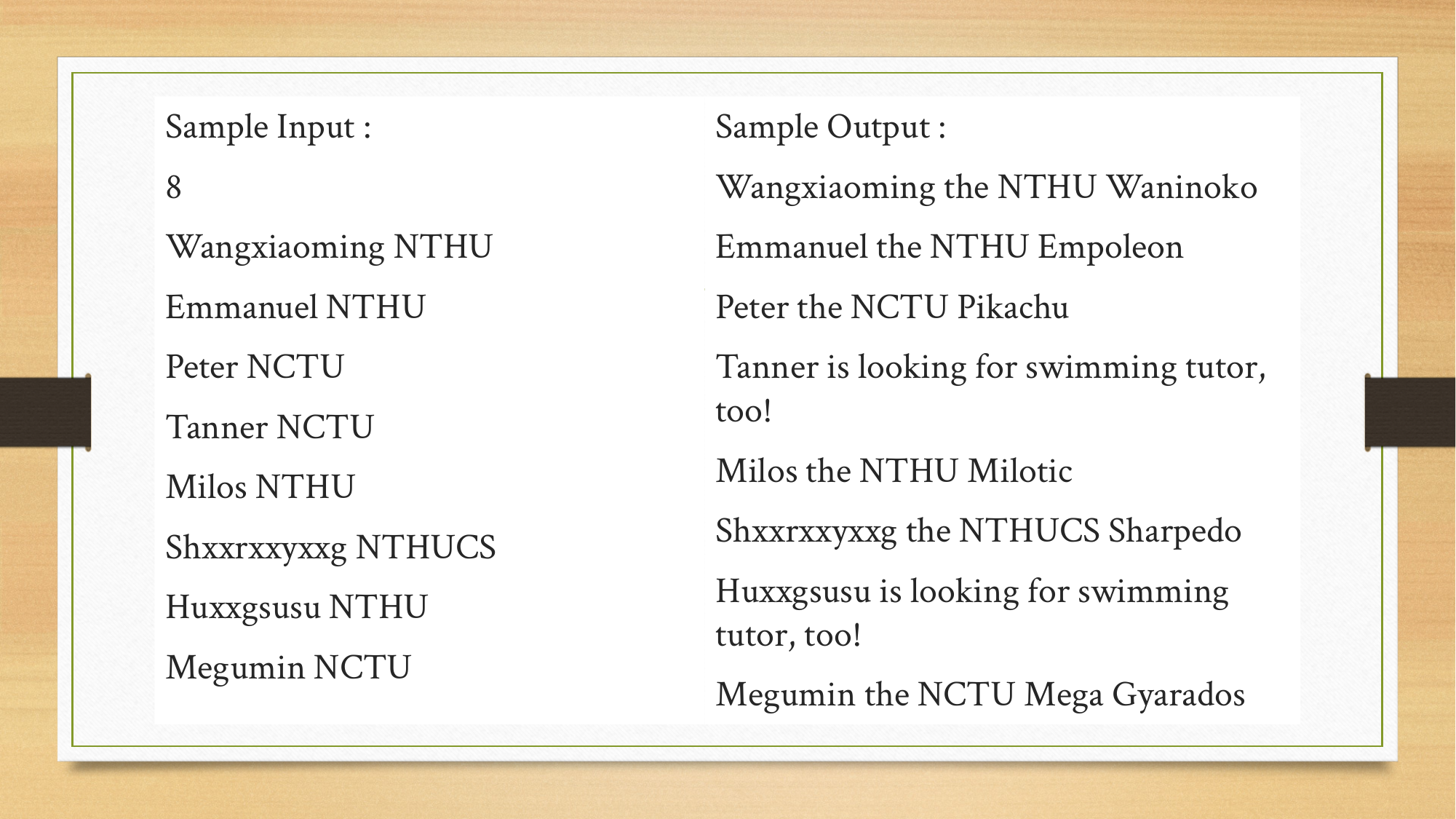

Sample Output :
Wangxiaoming the NTHU Waninoko
Emmanuel the NTHU Empoleon
Peter the NCTU Pikachu
Tanner is looking for swimming tutor, too!
Milos the NTHU Milotic
Shxxrxxyxxg the NTHUCS Sharpedo
Huxxgsusu is looking for swimming tutor, too!
Megumin the NCTU Mega Gyarados

Sample Input :
8
Wangxiaoming NTHU
Emmanuel NTHU
Peter NCTU
Tanner NCTU
Milos NTHU
Shxxrxxyxxg NTHUCS
Huxxgsusu NTHU
Megumin NCTU
#